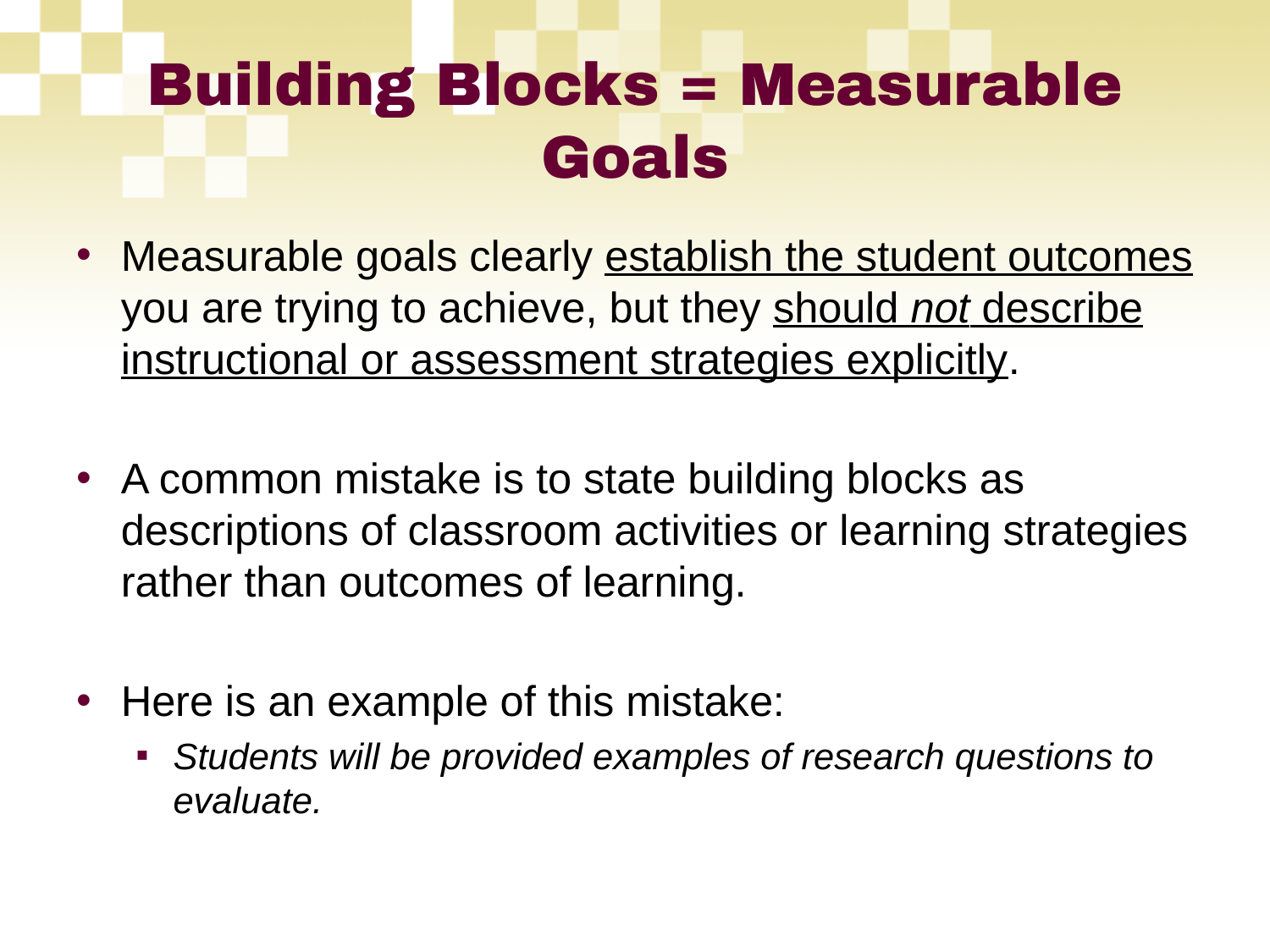

# Building Blocks = Measurable Goals
Measurable goals clearly establish the student outcomes you are trying to achieve, but they should not describe instructional or assessment strategies explicitly.

A common mistake is to state building blocks as descriptions of classroom activities or learning strategies rather than outcomes of learning.

Here is an example of this mistake:
Students will be provided examples of research questions to evaluate.